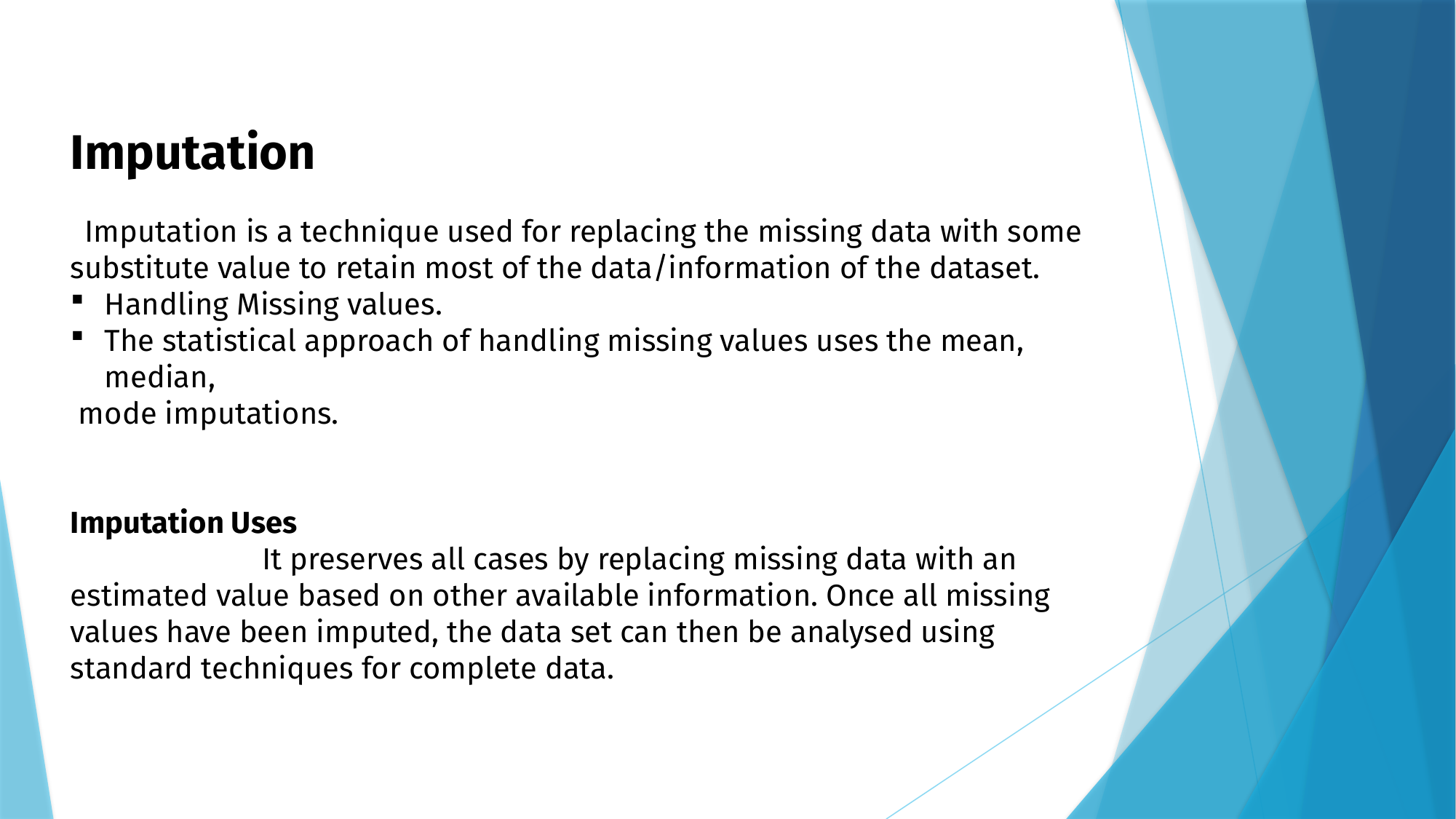

Imputation

  Imputation is a technique used for replacing the missing data with some substitute value to retain most of the data/information of the dataset.
Handling Missing values.
The statistical approach of handling missing values uses the mean, median,
 mode imputations.

Imputation Uses
                        It preserves all cases by replacing missing data with an estimated value based on other available information. Once all missing values have been imputed, the data set can then be analysed using standard techniques for complete data.